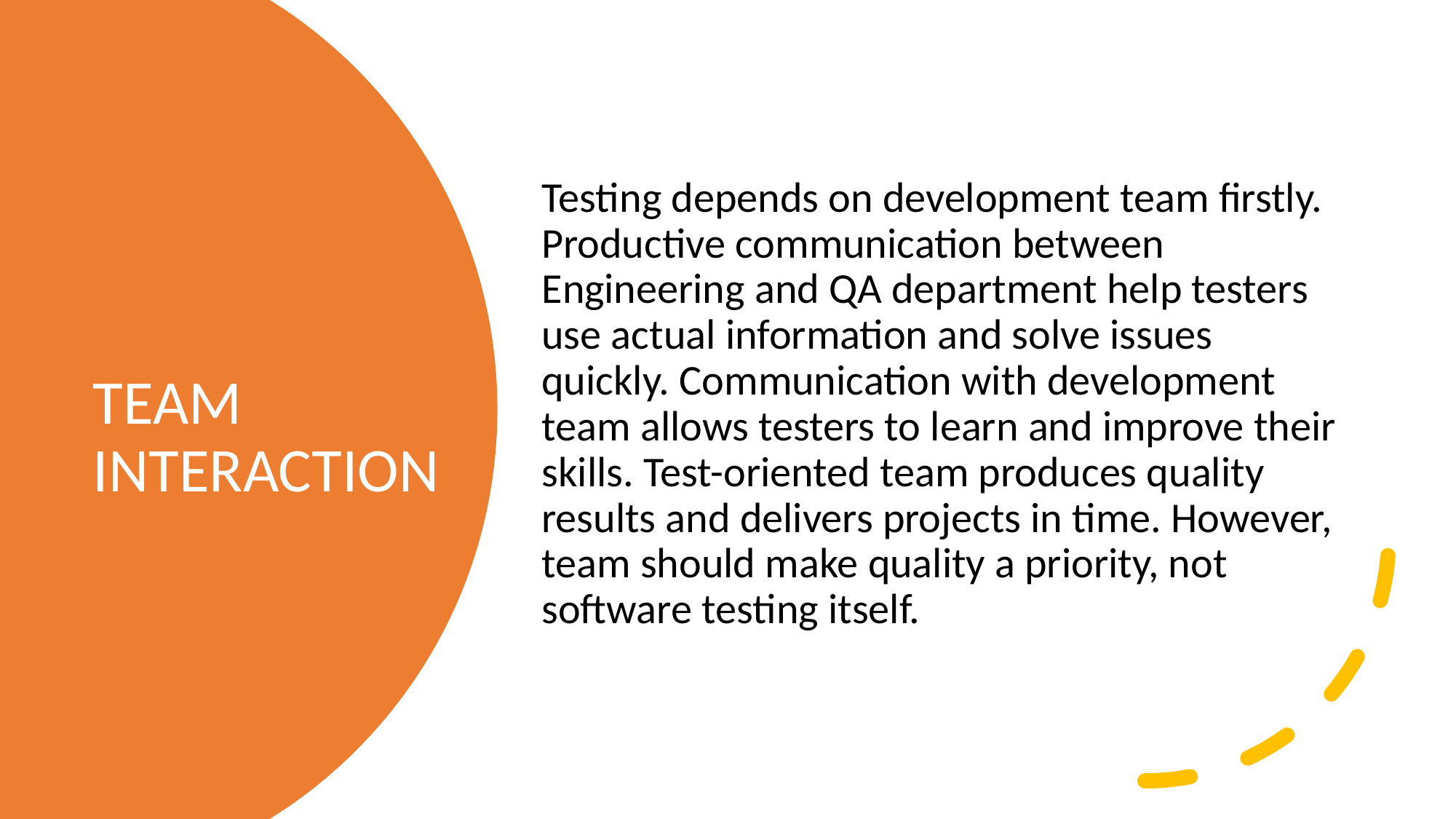

Testing depends on development team firstly. Productive communication between Engineering and QA department help testers use actual information and solve issues quickly. Communication with development team allows testers to learn and improve their skills. Test-oriented team produces quality results and delivers projects in time. However, team should make quality a priority, not software testing itself.
# TEAM INTERACTION